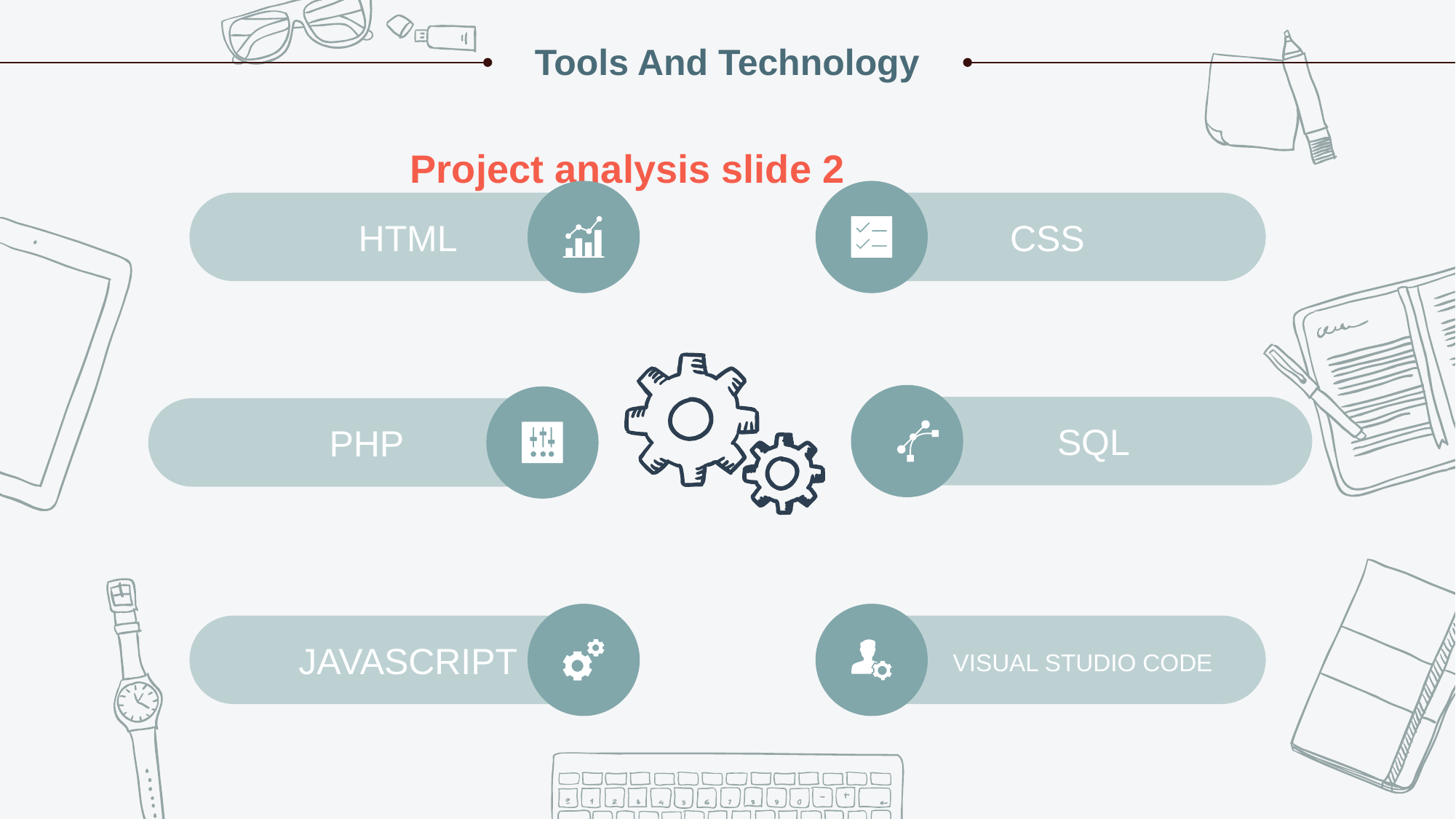

Project analysis slide 2
Tools And Technology

HTML
CSS

SQL
PHP

JAVASCRIPT
            VISUAL STUDIO CODE